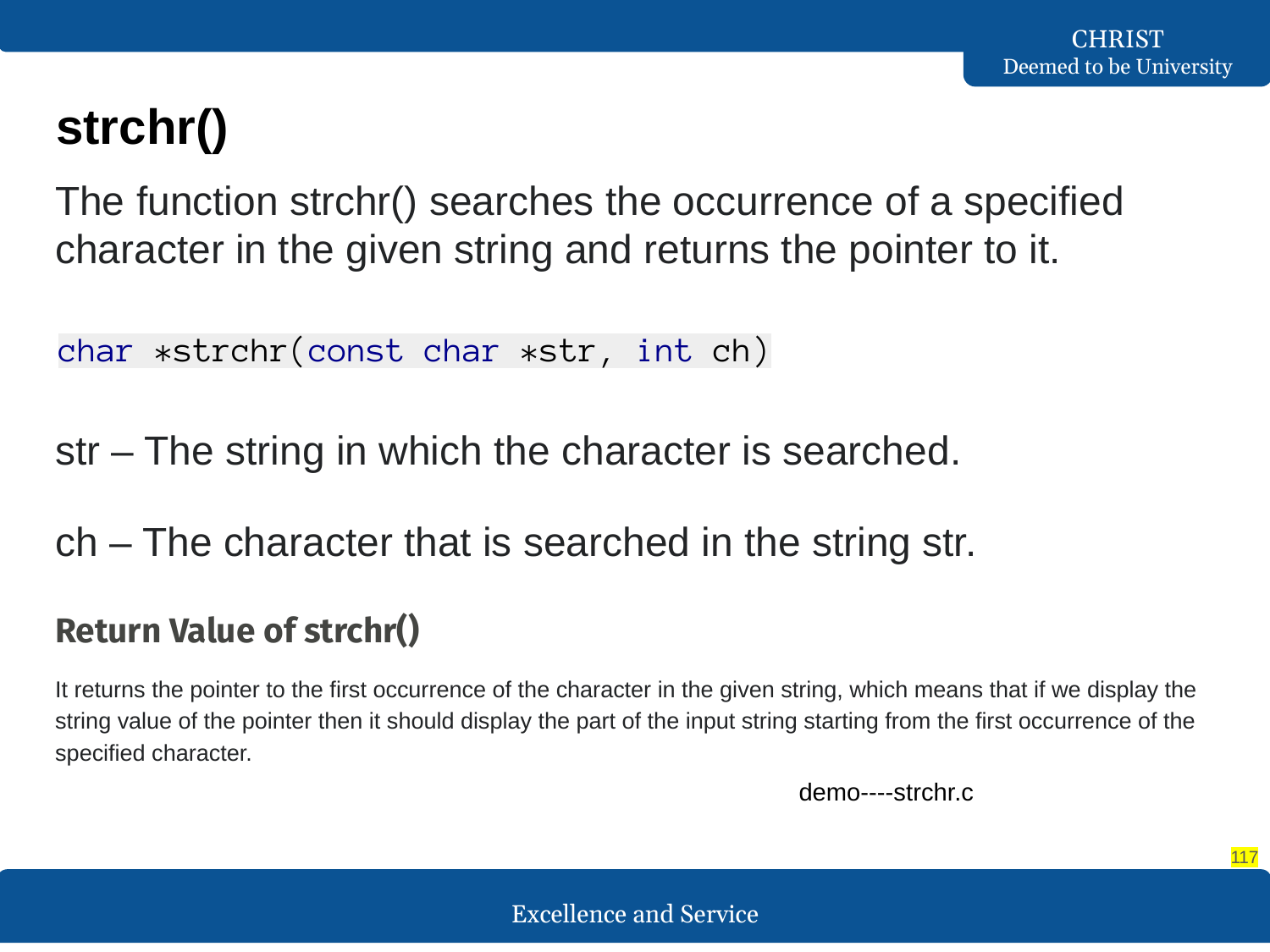

# strchr()
The function strchr() searches the occurrence of a specified character in the given string and returns the pointer to it.

char *strchr(const char *str, int ch)

str – The string in which the character is searched.
ch – The character that is searched in the string str.
Return Value of strchr()
It returns the pointer to the first occurrence of the character in the given string, which means that if we display the string value of the pointer then it should display the part of the input string starting from the first occurrence of the specified character.

demo----strchr.c
117